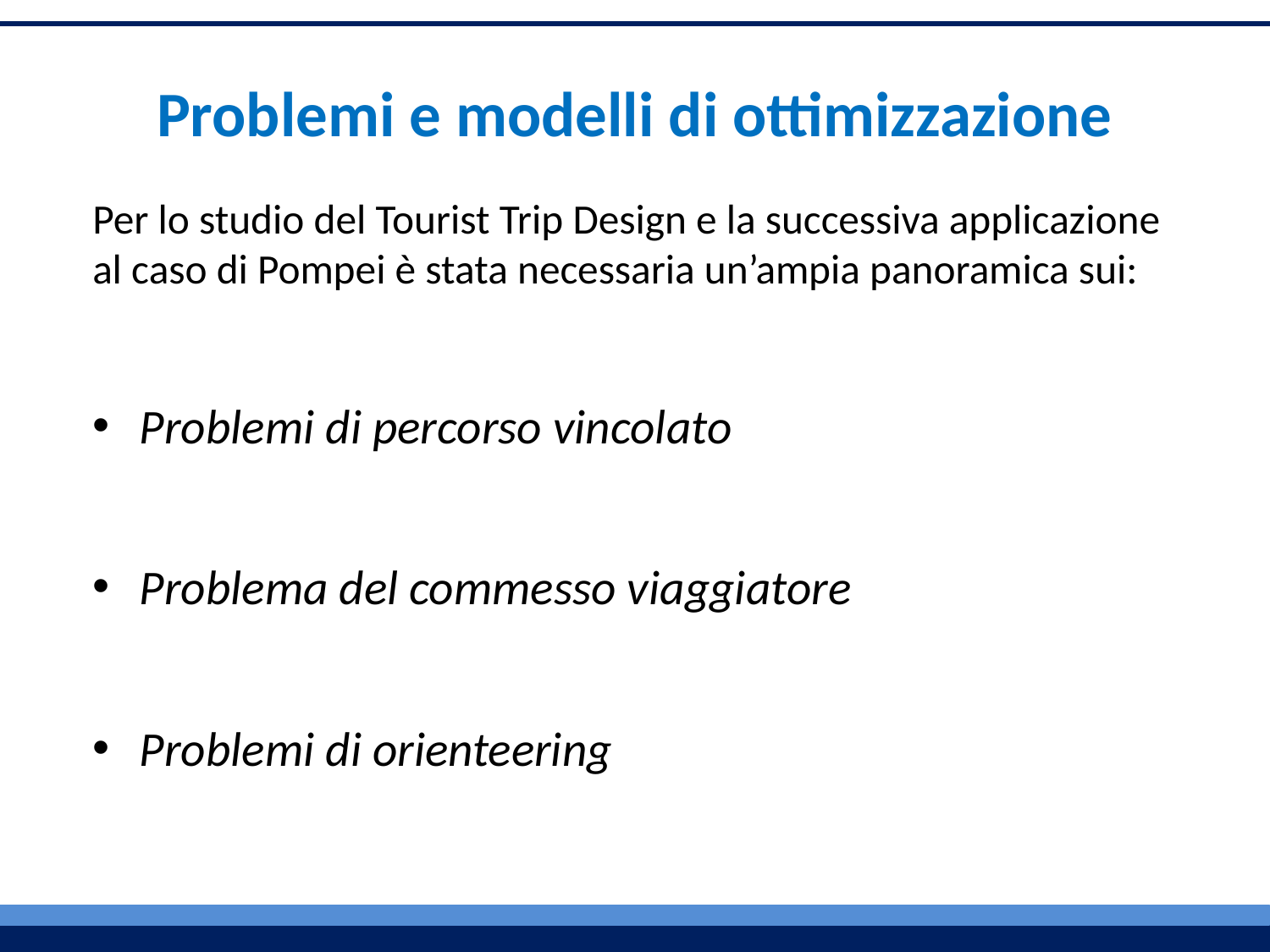

Problemi e modelli di ottimizzazione
Per lo studio del Tourist Trip Design e la successiva applicazione al caso di Pompei è stata necessaria un’ampia panoramica sui:

Problemi di percorso vincolato

Problema del commesso viaggiatore

Problemi di orienteering